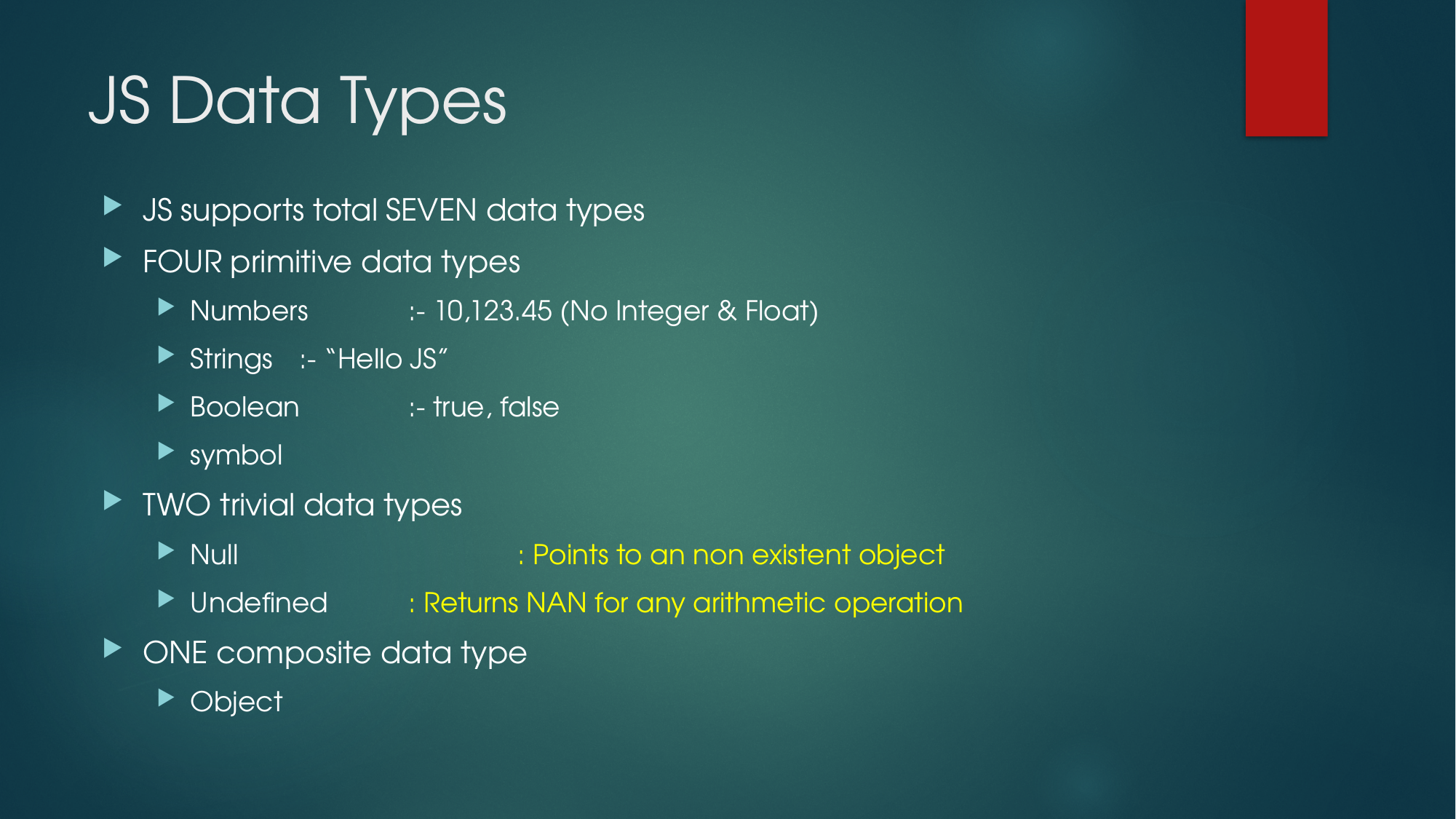

# JS Data Types
JS supports total SEVEN data types
FOUR primitive data types
Numbers 	:- 10,123.45 (No Integer & Float)
Strings 	:- “Hello JS”
Boolean	:- true, false
symbol
TWO trivial data types
Null 			: Points to an non existent object
Undefined 	: Returns NAN for any arithmetic operation
ONE composite data type
Object